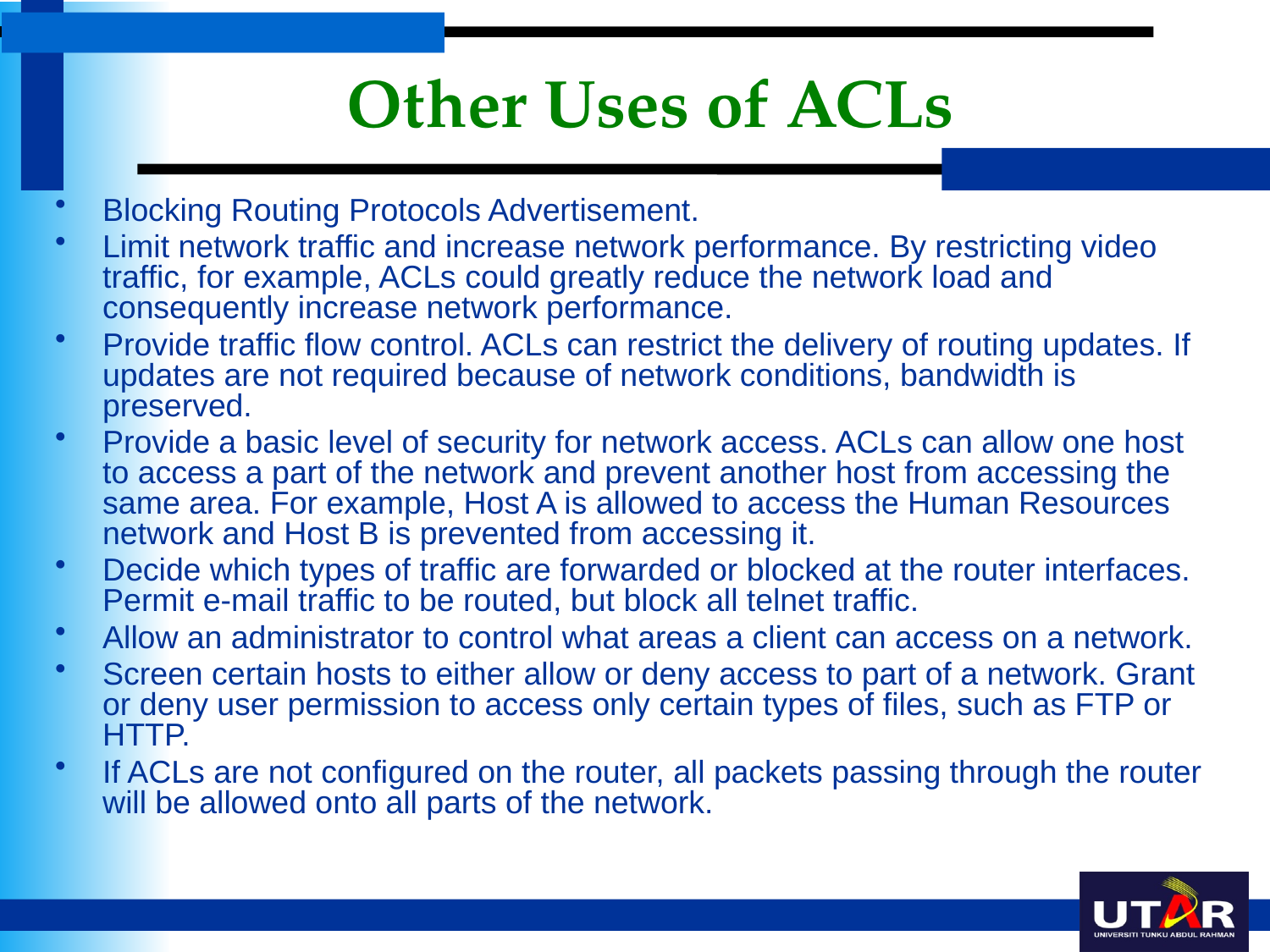

# Other Uses of ACLs
Blocking Routing Protocols Advertisement.
Limit network traffic and increase network performance. By restricting video traffic, for example, ACLs could greatly reduce the network load and consequently increase network performance.
Provide traffic flow control. ACLs can restrict the delivery of routing updates. If updates are not required because of network conditions, bandwidth is preserved.
Provide a basic level of security for network access. ACLs can allow one host to access a part of the network and prevent another host from accessing the same area. For example, Host A is allowed to access the Human Resources network and Host B is prevented from accessing it.
Decide which types of traffic are forwarded or blocked at the router interfaces. Permit e-mail traffic to be routed, but block all telnet traffic.
Allow an administrator to control what areas a client can access on a network.
Screen certain hosts to either allow or deny access to part of a network. Grant or deny user permission to access only certain types of files, such as FTP or HTTP.
If ACLs are not configured on the router, all packets passing through the router will be allowed onto all parts of the network.